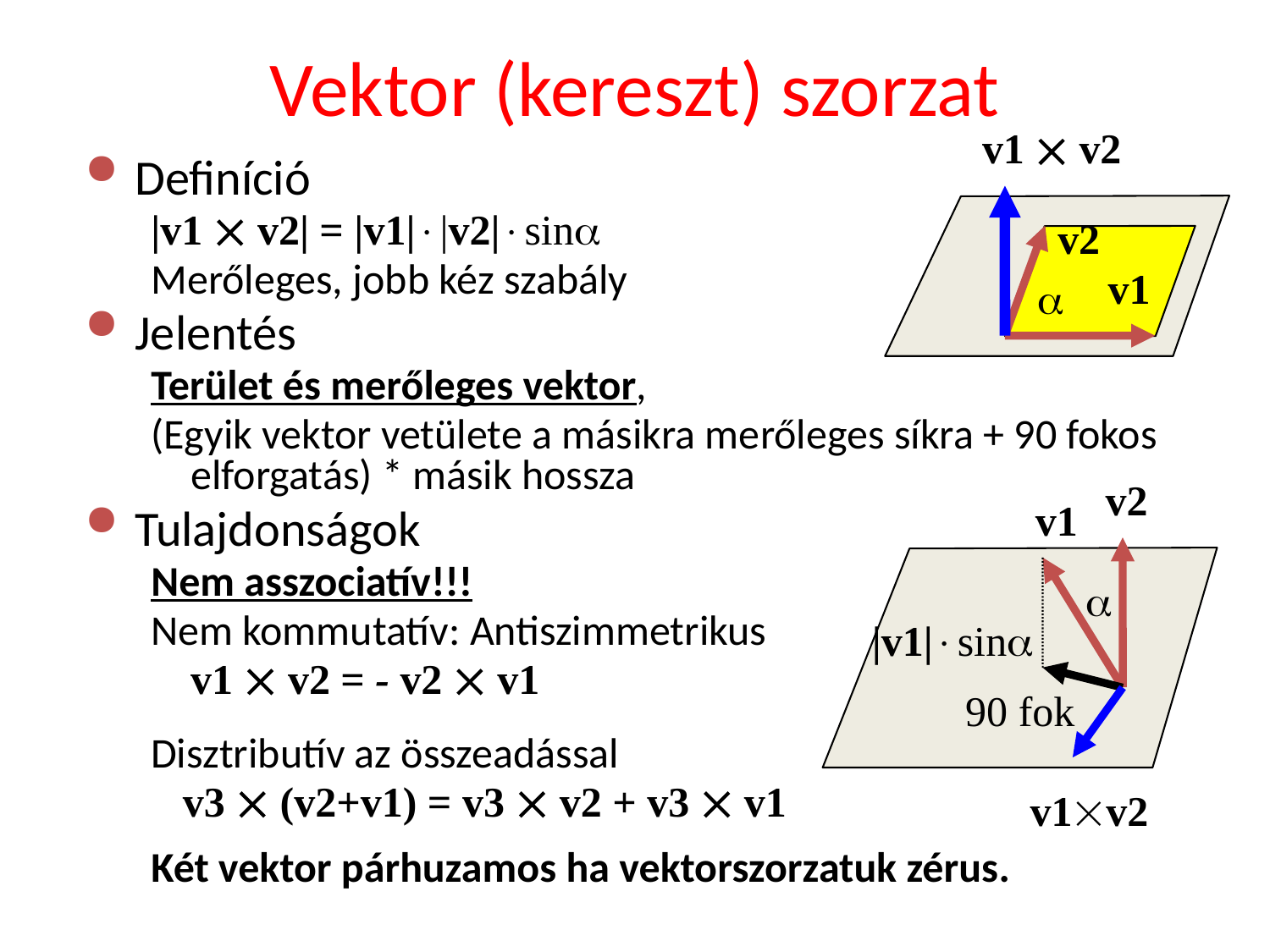

# Vektor (kereszt) szorzat
v1 × v2
Definíció
|v1 × v2| = |v1|⋅|v2|⋅sinα
Merőleges, jobb kéz szabály
Jelentés
Terület és merőleges vektor,
(Egyik vektor vetülete a másikra merőleges síkra + 90 fokos elforgatás) * másik hossza
Tulajdonságok
Nem asszociatív!!!
Nem kommutatív: Antiszimmetrikus
	v1 × v2 = - v2 × v1

Disztributív az összeadással
   v3 × (v2+v1) = v3 × v2 + v3 × v1

Két vektor párhuzamos ha vektorszorzatuk zérus.

v2

v1
α

v2
v1

α
|v1|⋅sinα

90 fok

v1×v2